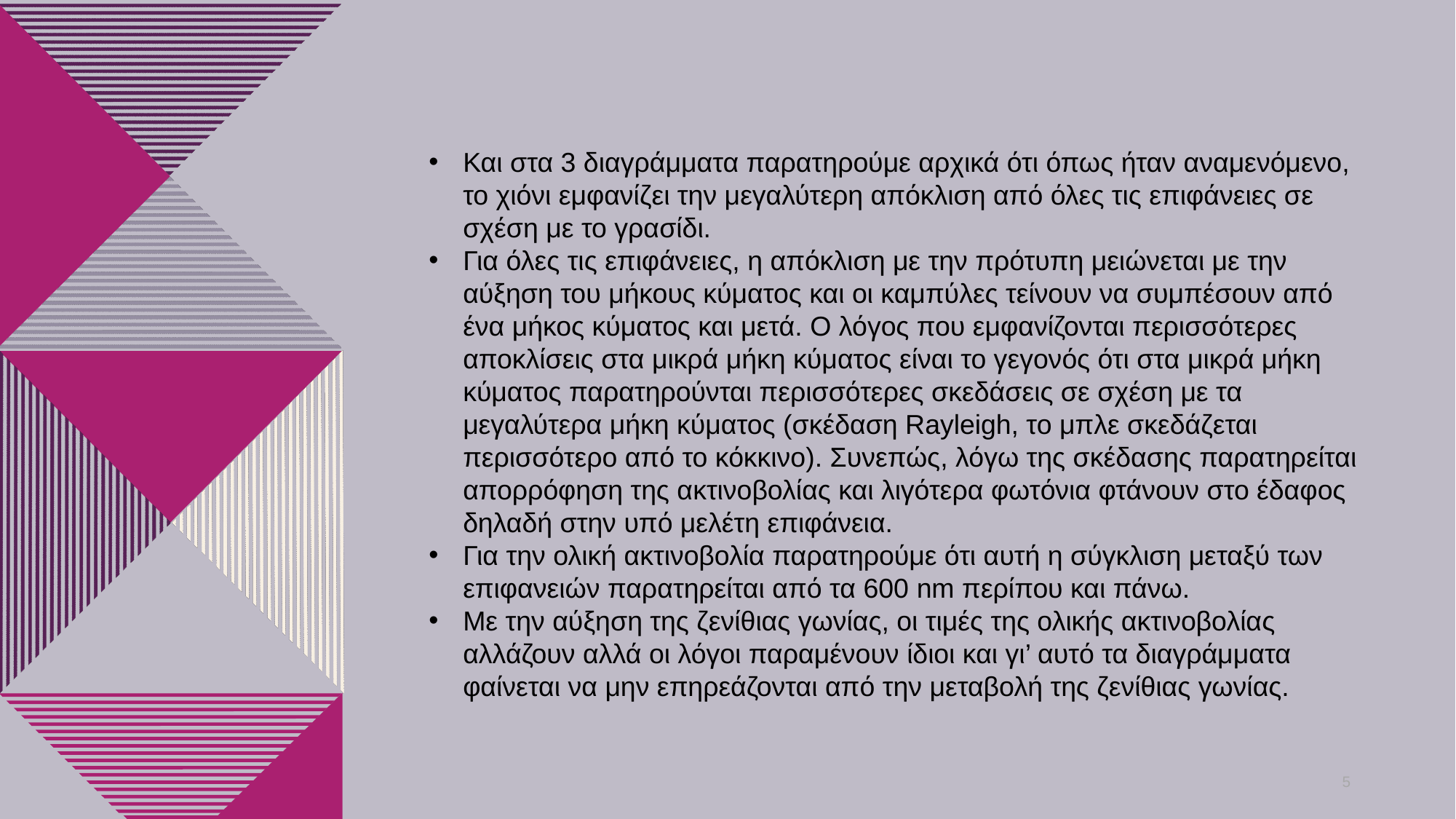

Και στα 3 διαγράμματα παρατηρούμε αρχικά ότι όπως ήταν αναμενόμενο, το χιόνι εμφανίζει την μεγαλύτερη απόκλιση από όλες τις επιφάνειες σε σχέση με το γρασίδι.
Για όλες τις επιφάνειες, η απόκλιση με την πρότυπη μειώνεται με την αύξηση του μήκους κύματος και οι καμπύλες τείνουν να συμπέσουν από ένα μήκος κύματος και μετά. Ο λόγος που εμφανίζονται περισσότερες αποκλίσεις στα μικρά μήκη κύματος είναι το γεγονός ότι στα μικρά μήκη κύματος παρατηρούνται περισσότερες σκεδάσεις σε σχέση με τα μεγαλύτερα μήκη κύματος (σκέδαση Rayleigh, το μπλε σκεδάζεται περισσότερο από το κόκκινο). Συνεπώς, λόγω της σκέδασης παρατηρείται απορρόφηση της ακτινοβολίας και λιγότερα φωτόνια φτάνουν στο έδαφος δηλαδή στην υπό μελέτη επιφάνεια.
Για την ολική ακτινοβολία παρατηρούμε ότι αυτή η σύγκλιση μεταξύ των επιφανειών παρατηρείται από τα 600 nm περίπου και πάνω.
Με την αύξηση της ζενίθιας γωνίας, οι τιμές της ολικής ακτινοβολίας αλλάζουν αλλά οι λόγοι παραμένουν ίδιοι και γι’ αυτό τα διαγράμματα φαίνεται να μην επηρεάζονται από την μεταβολή της ζενίθιας γωνίας.
5